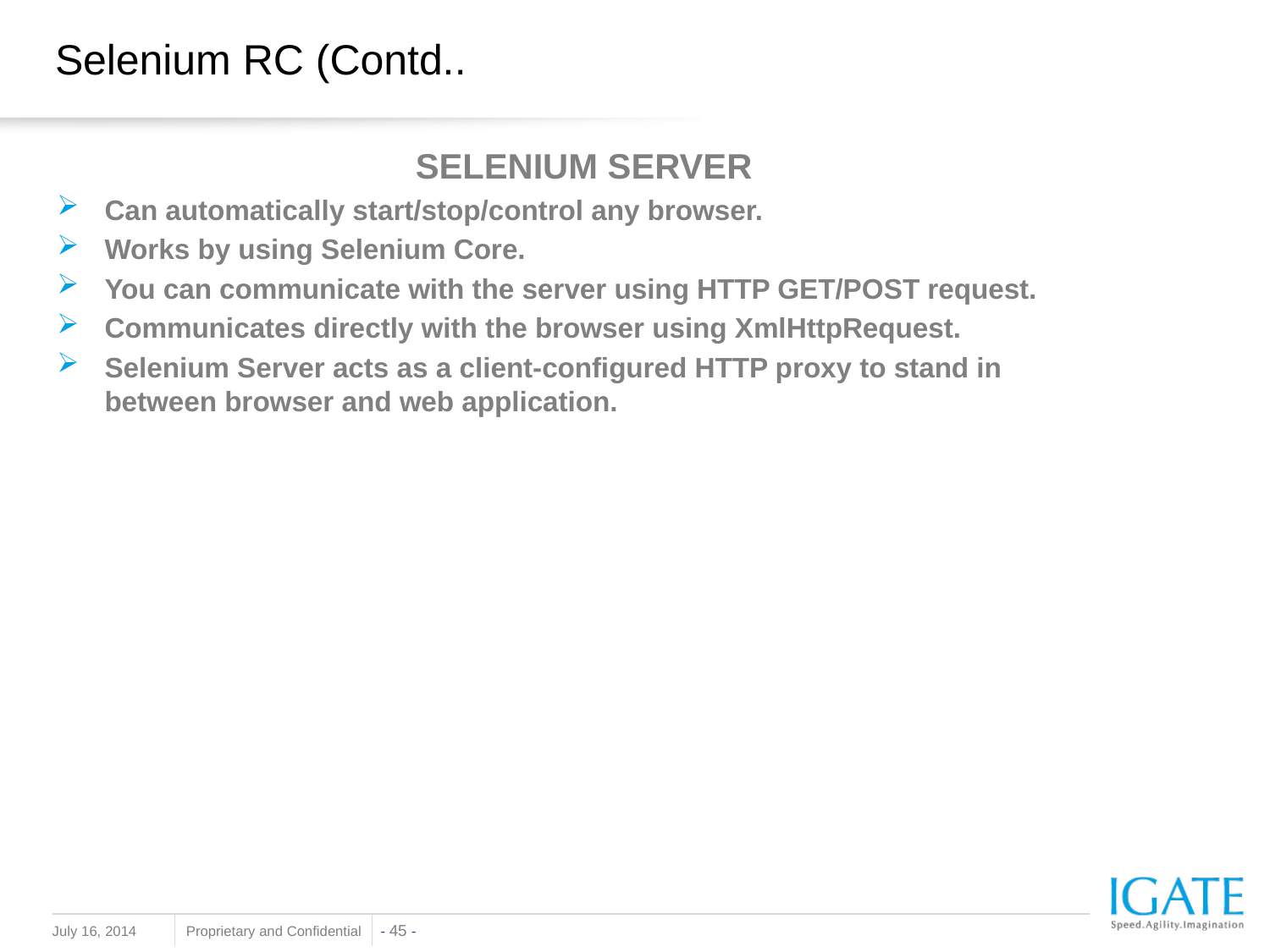

# Selenium RC (Contd..
SELENIUM SERVER
Can automatically start/stop/control any browser.
Works by using Selenium Core.
You can communicate with the server using HTTP GET/POST request.
Communicates directly with the browser using XmlHttpRequest.
Selenium Server acts as a client-configured HTTP proxy to stand in between browser and web application.